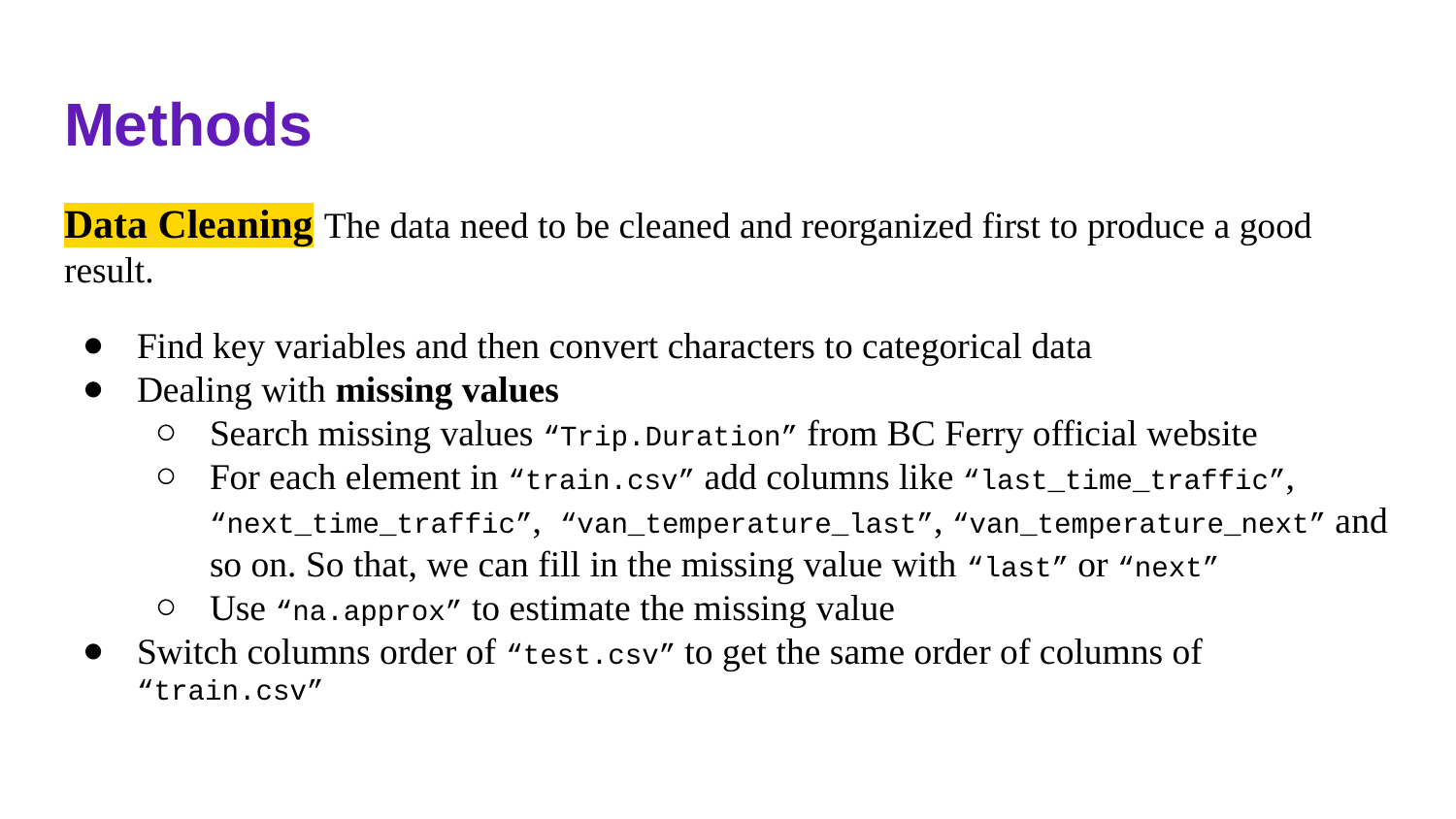

# Methods
Data Cleaning The data need to be cleaned and reorganized first to produce a good result.
Find key variables and then convert characters to categorical data
Dealing with missing values
Search missing values “Trip.Duration” from BC Ferry official website
For each element in “train.csv” add columns like “last_time_traffic”, “next_time_traffic”,  “van_temperature_last”, “van_temperature_next” and so on. So that, we can fill in the missing value with “last” or “next”
Use “na.approx” to estimate the missing value
Switch columns order of “test.csv” to get the same order of columns of “train.csv”